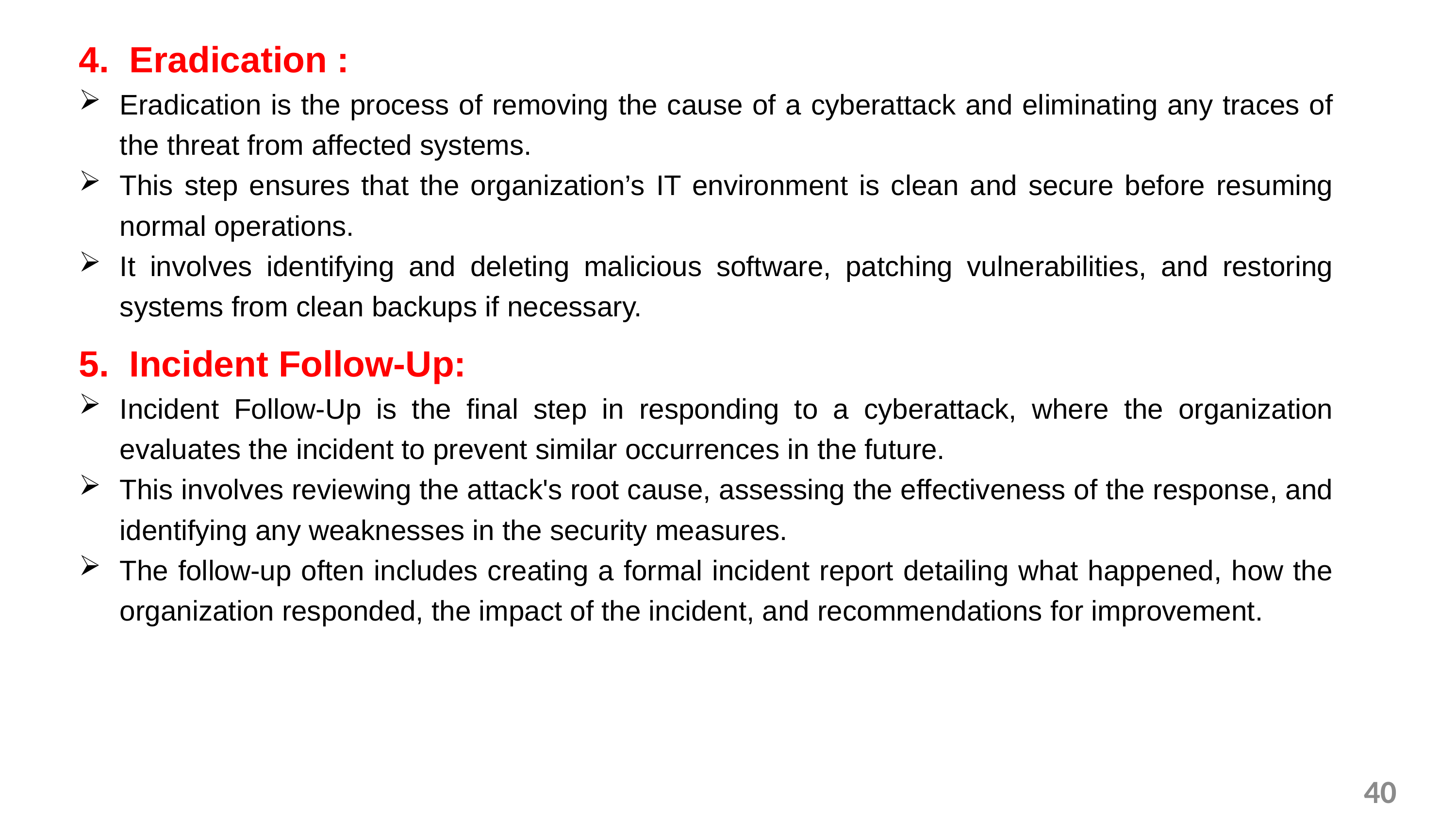

4.  Eradication :
Eradication is the process of removing the cause of a cyberattack and eliminating any traces of the threat from affected systems.
This step ensures that the organization’s IT environment is clean and secure before resuming normal operations.
It involves identifying and deleting malicious software, patching vulnerabilities, and restoring systems from clean backups if necessary.
5.  Incident Follow-Up:
Incident Follow-Up is the final step in responding to a cyberattack, where the organization evaluates the incident to prevent similar occurrences in the future.
This involves reviewing the attack's root cause, assessing the effectiveness of the response, and identifying any weaknesses in the security measures.
The follow-up often includes creating a formal incident report detailing what happened, how the organization responded, the impact of the incident, and recommendations for improvement.
40